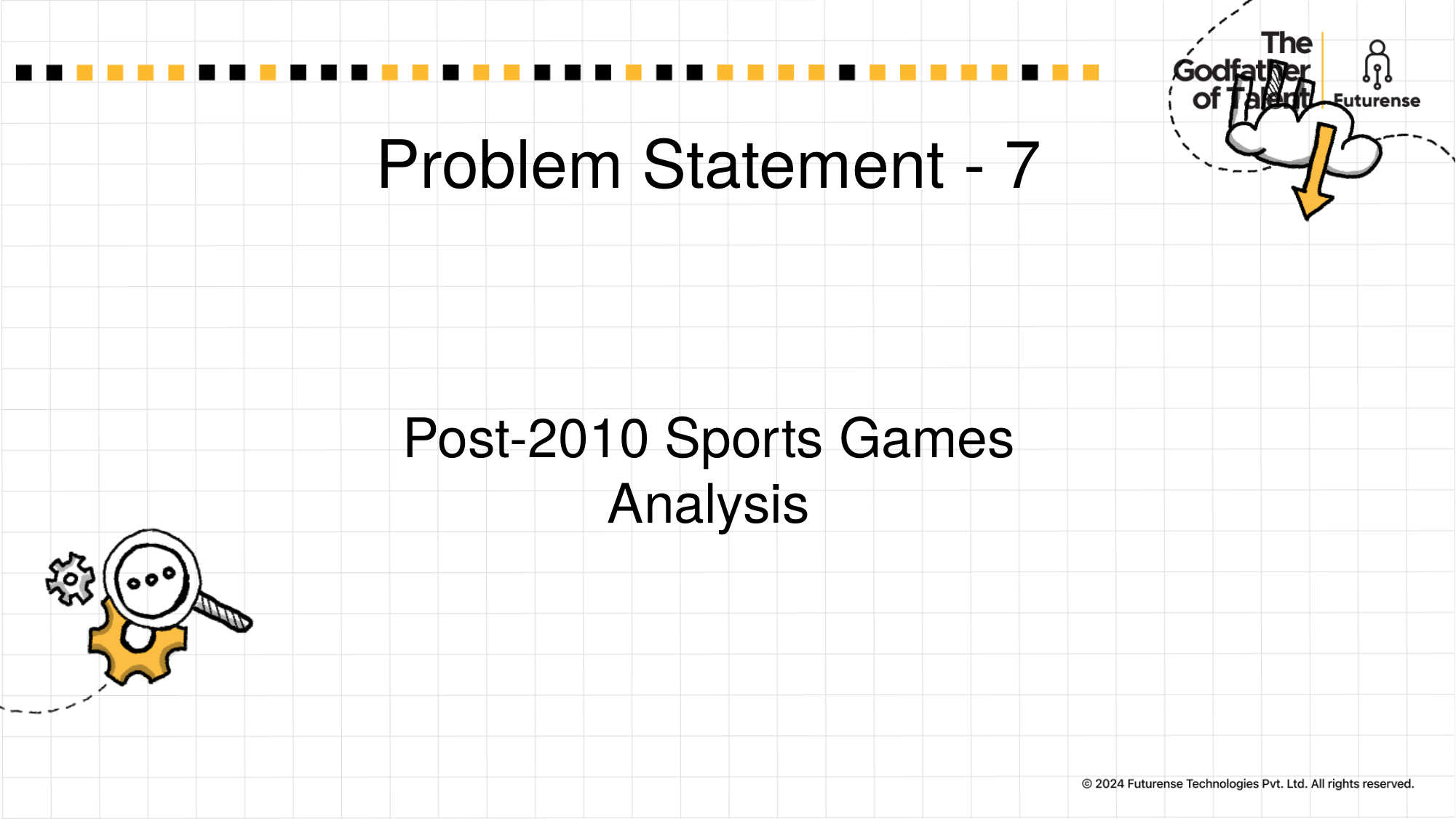

# Problem Statement - 7
Post-2010 Sports Games Analysis